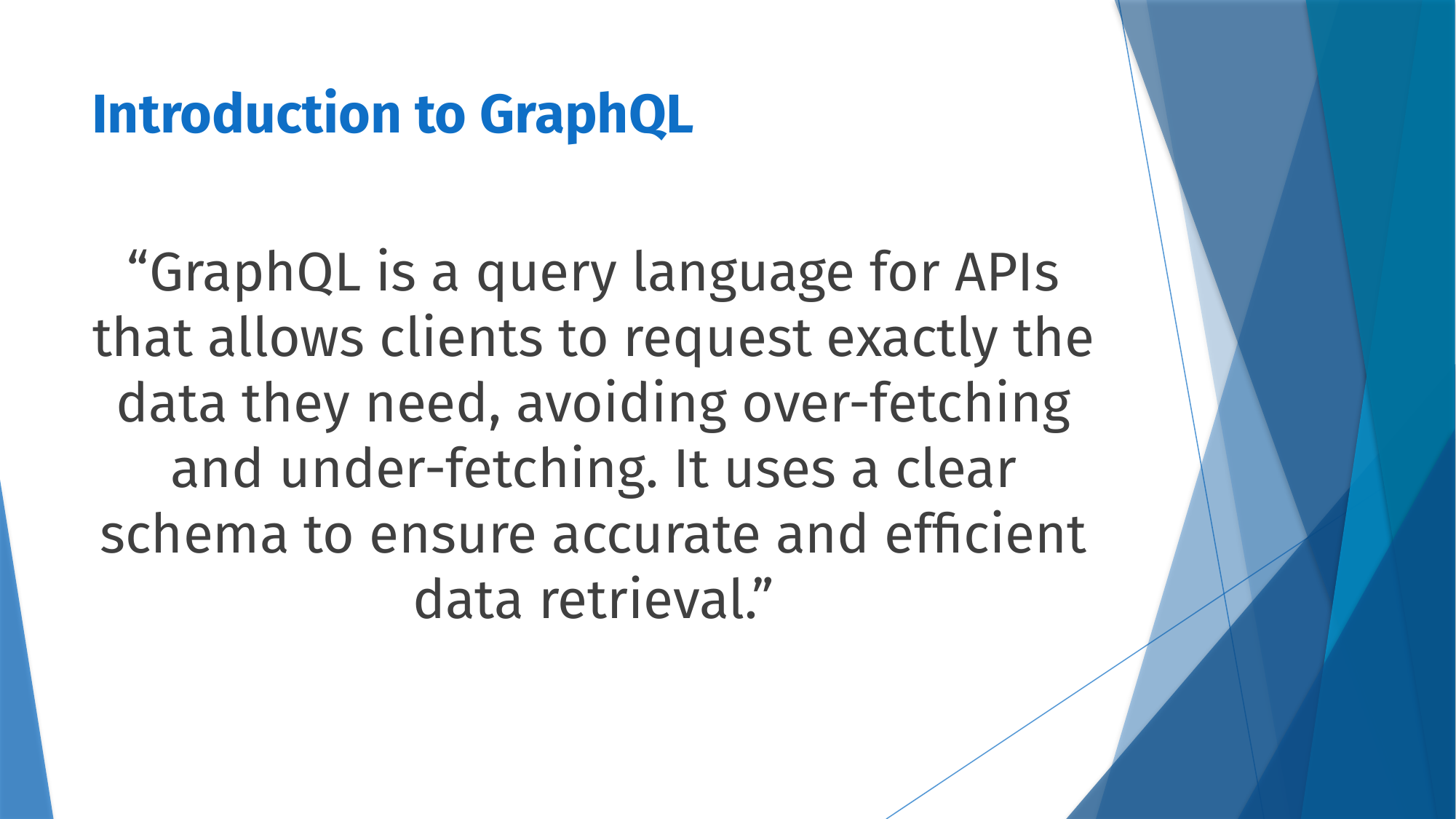

# Introduction to GraphQL
“GraphQL is a query language for APIs that allows clients to request exactly the data they need, avoiding over-fetching and under-fetching. It uses a clear schema to ensure accurate and efficient data retrieval.”